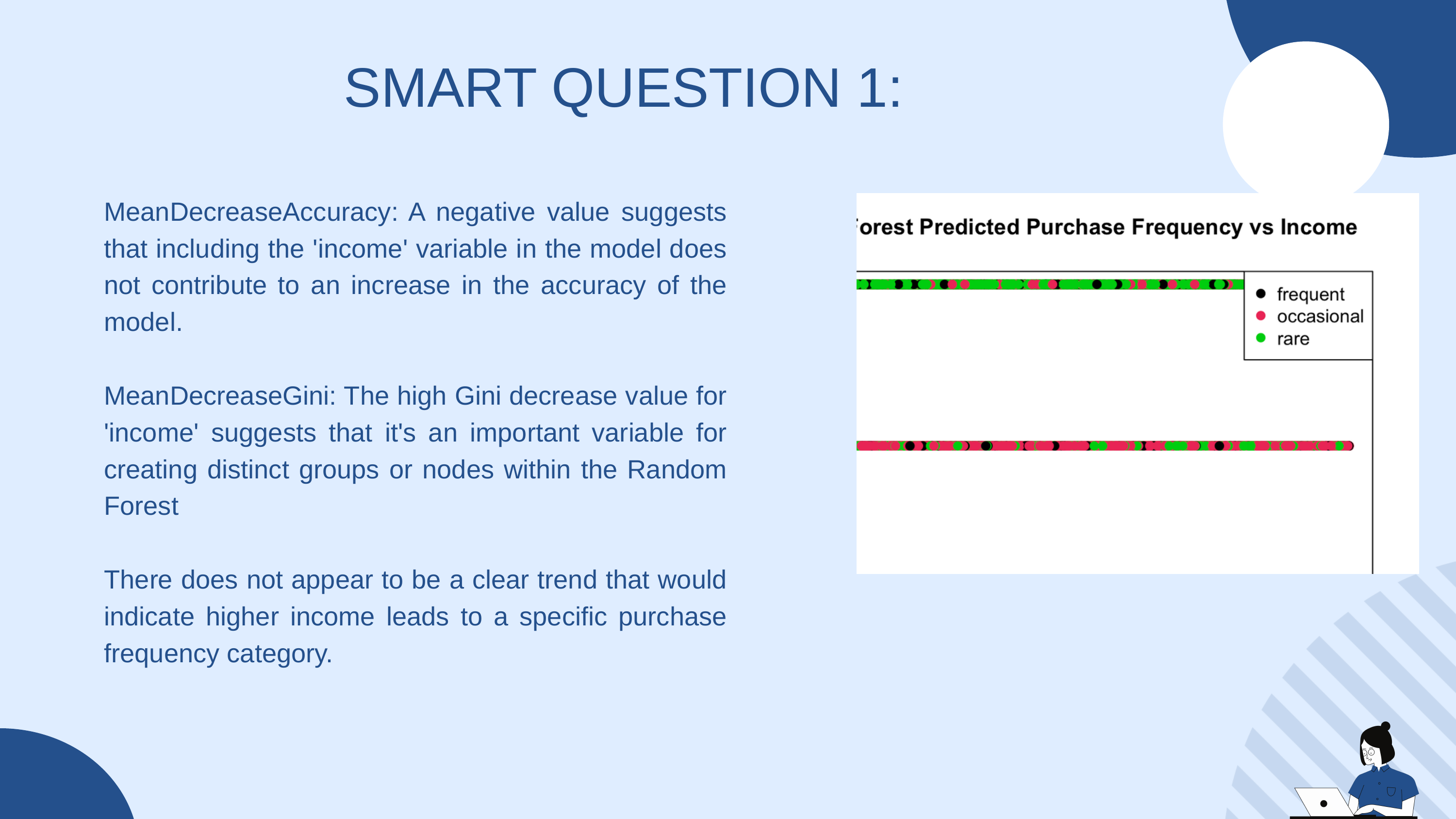

SMART QUESTION 1:

MeanDecreaseAccuracy: A negative value suggests that including the 'income' variable in the model does not contribute to an increase in the accuracy of the model.

MeanDecreaseGini: The high Gini decrease value for 'income' suggests that it's an important variable for creating distinct groups or nodes within the Random Forest

There does not appear to be a clear trend that would indicate higher income leads to a specific purchase frequency category.